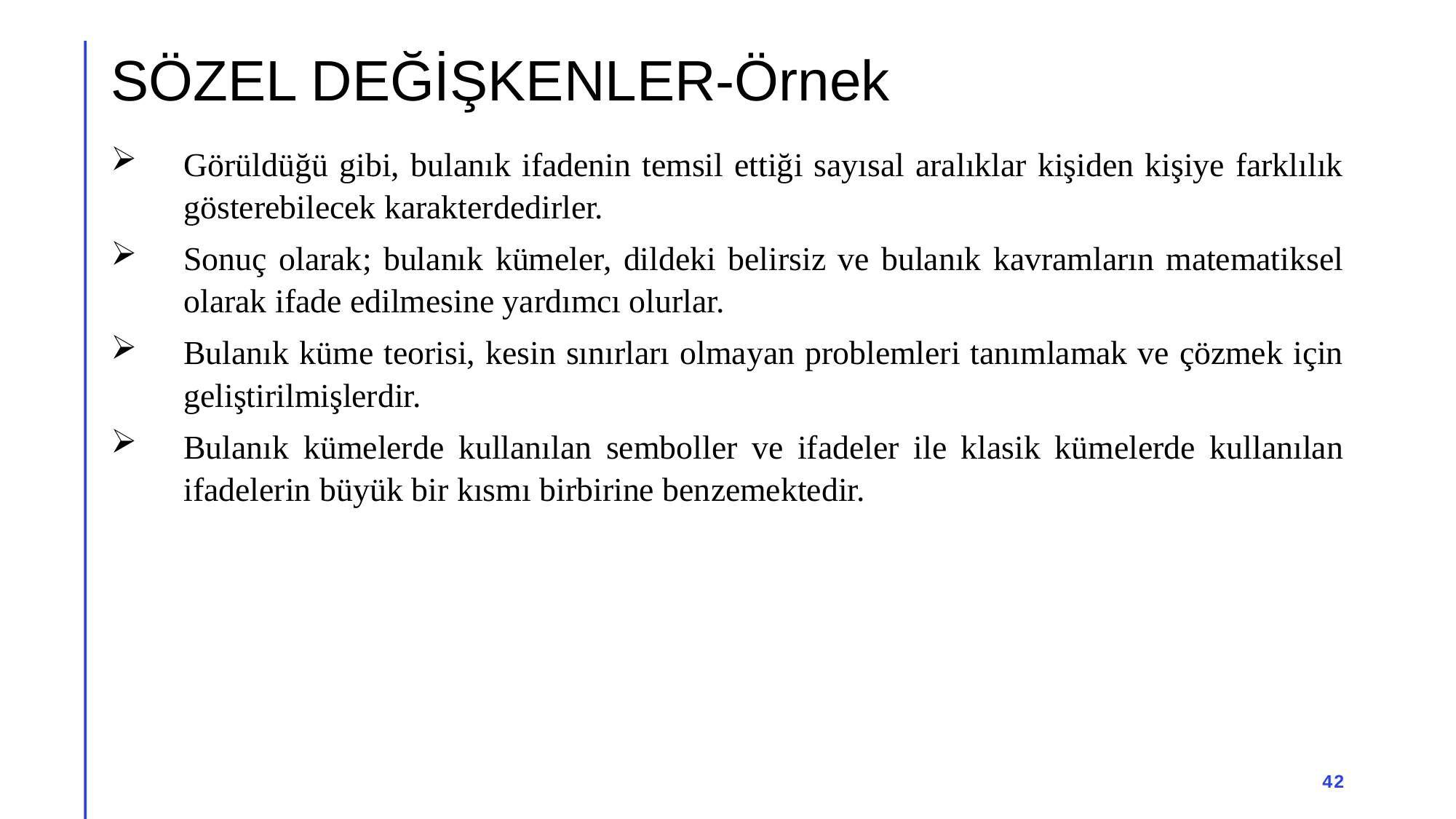

# SÖZEL DEĞİŞKENLER-Örnek
Görüldüğü gibi, bulanık ifadenin temsil ettiği sayısal aralıklar kişiden kişiye farklılık gösterebilecek karakterdedirler.
Sonuç olarak; bulanık kümeler, dildeki belirsiz ve bulanık kavramların matematiksel olarak ifade edilmesine yardımcı olurlar.
Bulanık küme teorisi, kesin sınırları olmayan problemleri tanımlamak ve çözmek için geliştirilmişlerdir.
Bulanık kümelerde kullanılan semboller ve ifadeler ile klasik kümelerde kullanılan ifadelerin büyük bir kısmı birbirine benzemektedir.
42